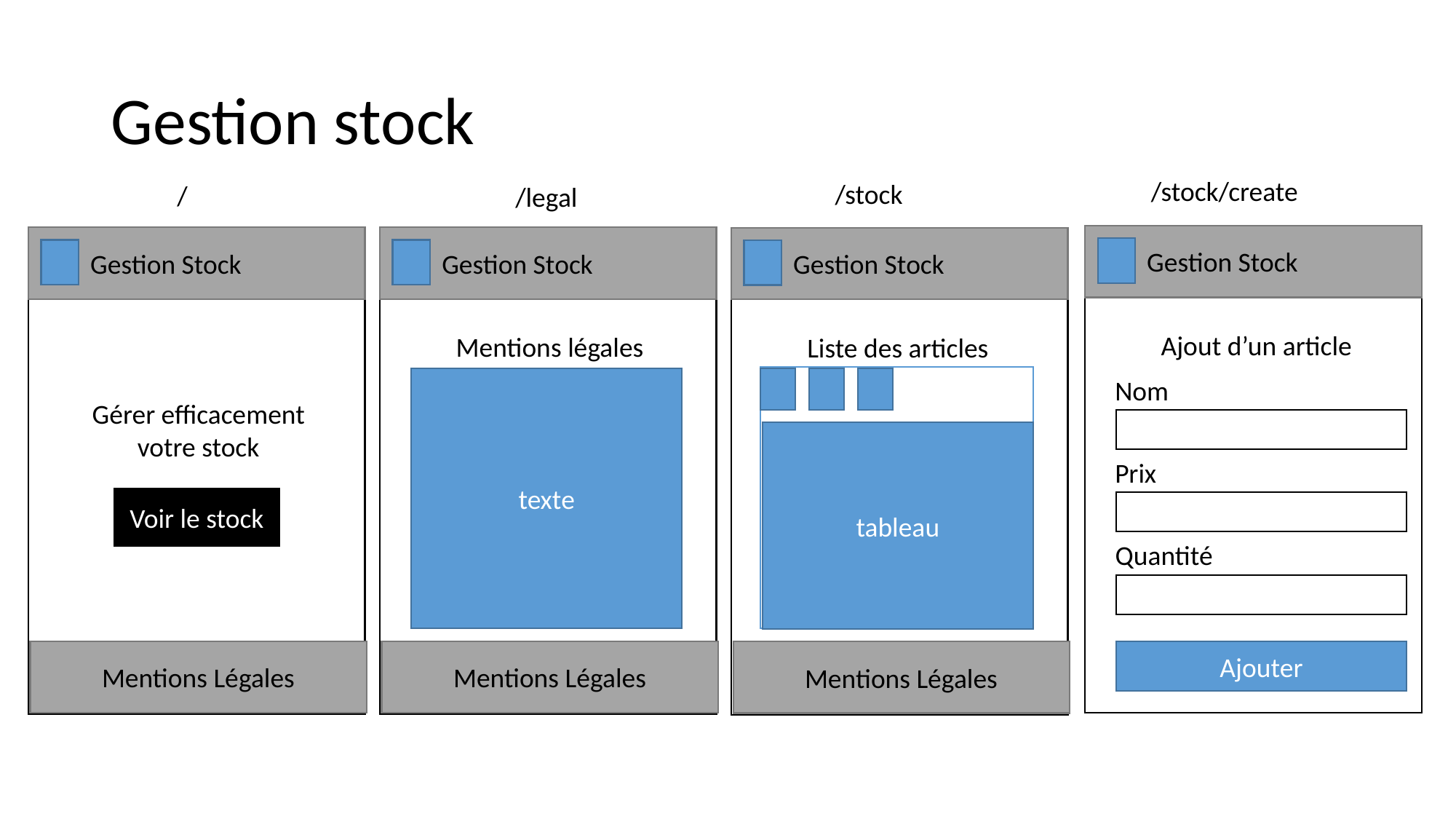

# Gestion stock
/stock/create
/stock
/
/legal

Gestion Stock

Gestion Stock
Gestion Stock
Gestion Stock
Ajout d’un article
Mentions légales
Liste des articles

Nom
texte

Gérer efficacement votre stock

tableau
Prix
Voir le stock

Quantité

Mentions Légales
Mentions Légales
Ajouter
Mentions Légales